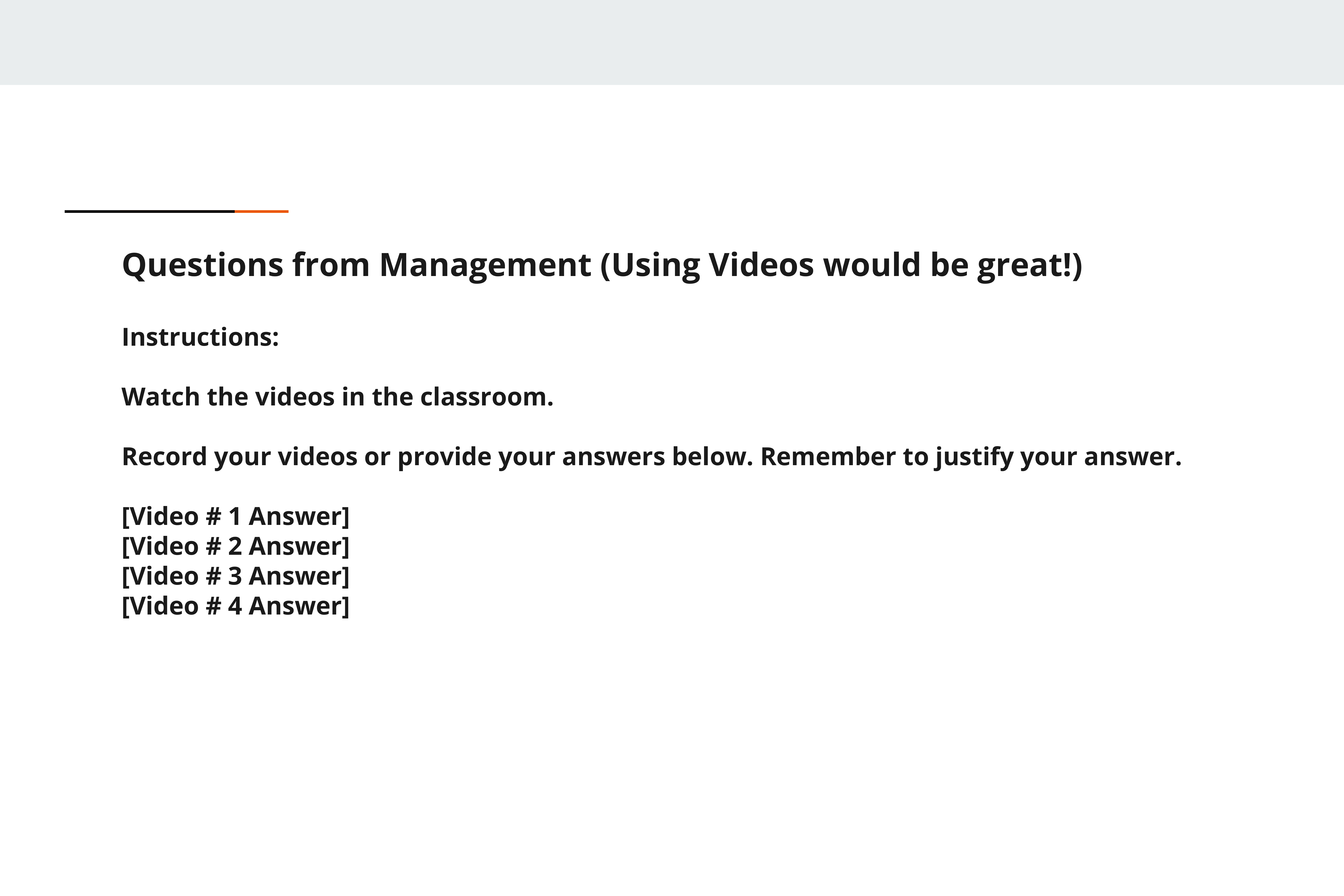

Questions from Management (Using Videos would be great!)

Instructions:

Watch the videos in the classroom.

Record your videos or provide your answers below. Remember to justify your answer.

[Video # 1 Answer]
[Video # 2 Answer]
[Video # 3 Answer]
[Video # 4 Answer]